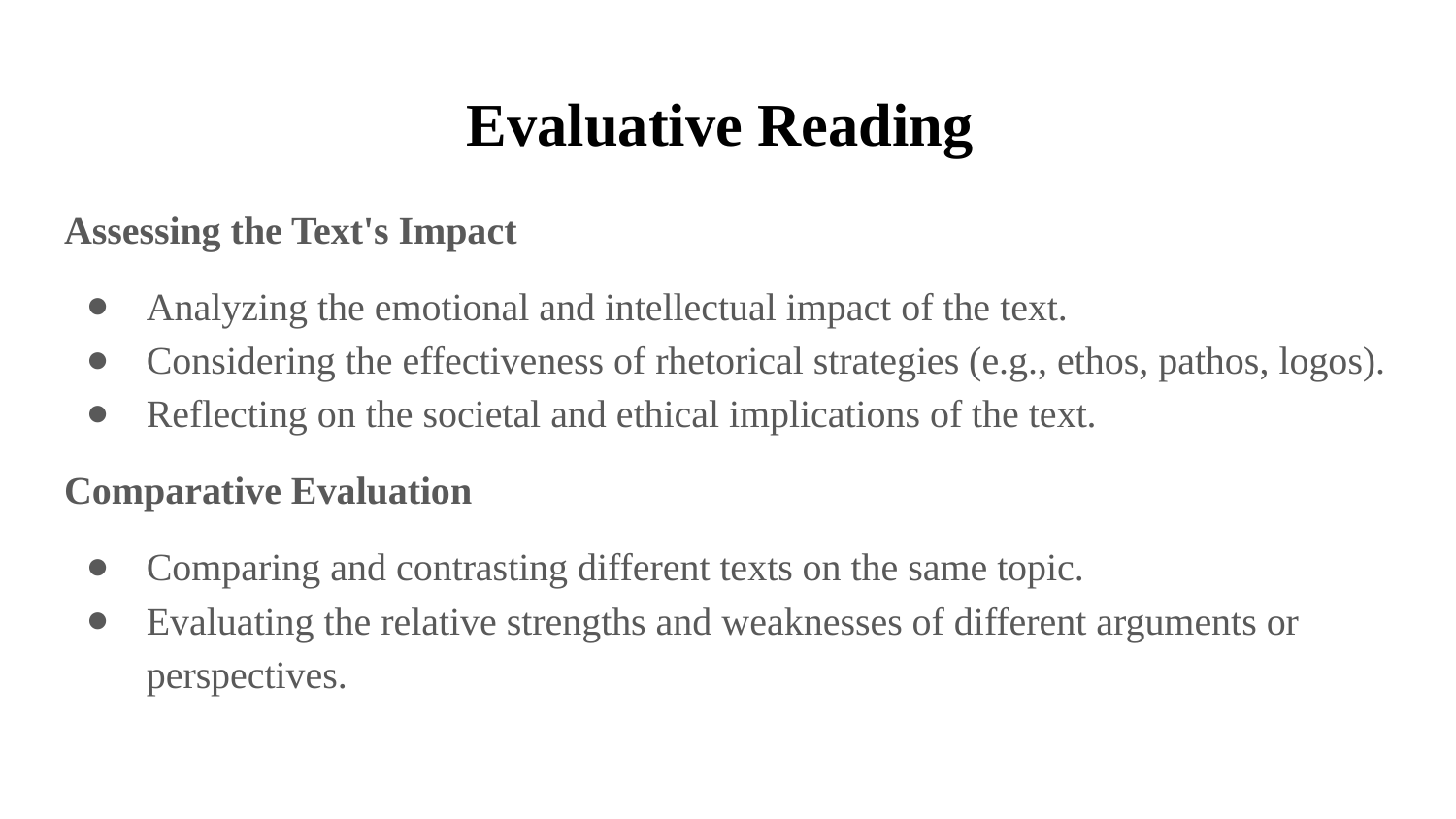

# Evaluative Reading
Assessing the Text's Impact
Analyzing the emotional and intellectual impact of the text.
Considering the effectiveness of rhetorical strategies (e.g., ethos, pathos, logos).
Reflecting on the societal and ethical implications of the text.
Comparative Evaluation
Comparing and contrasting different texts on the same topic.
Evaluating the relative strengths and weaknesses of different arguments or perspectives.